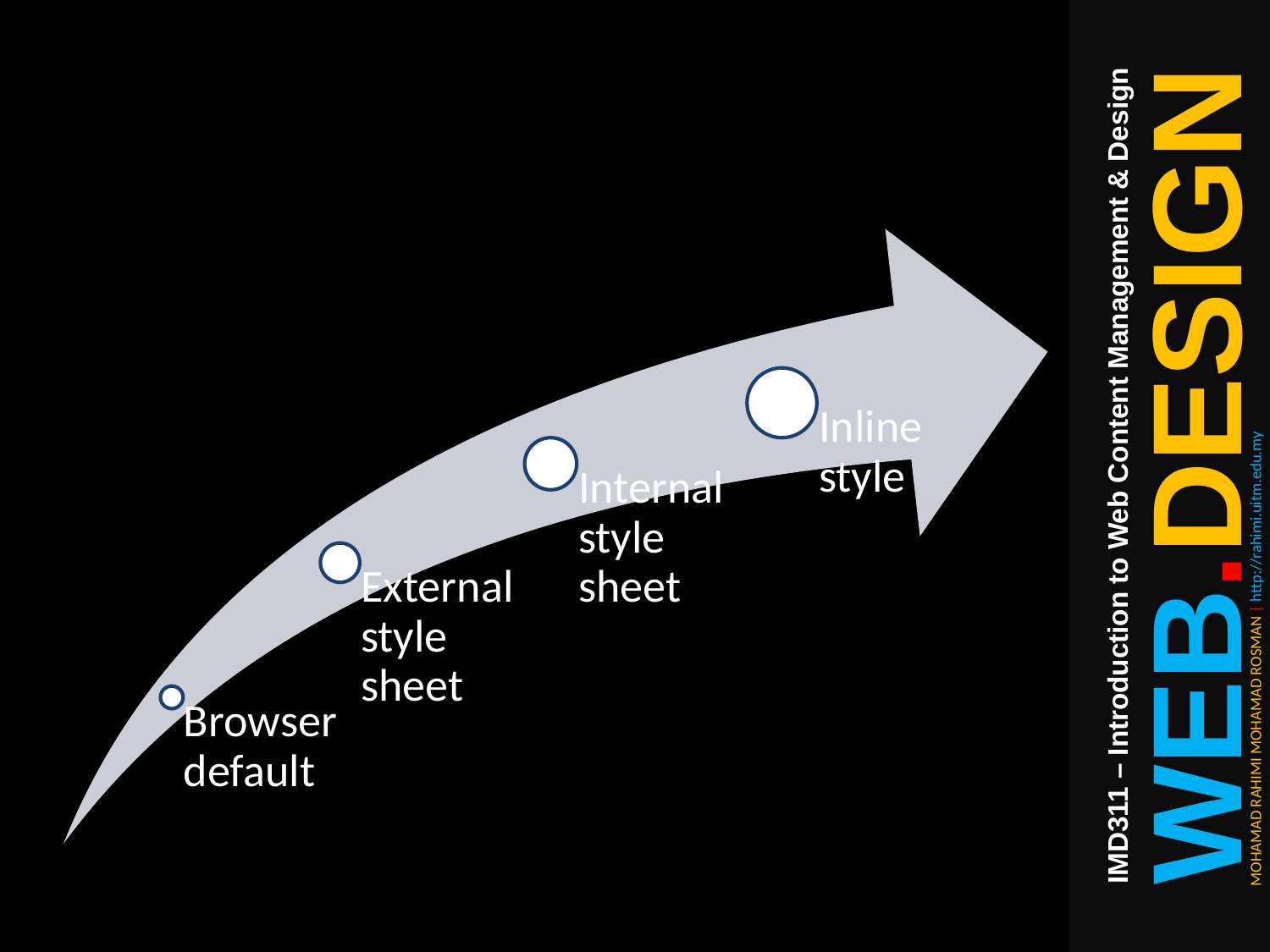

Inline style

Internal style sheet

External style sheet

Browser default